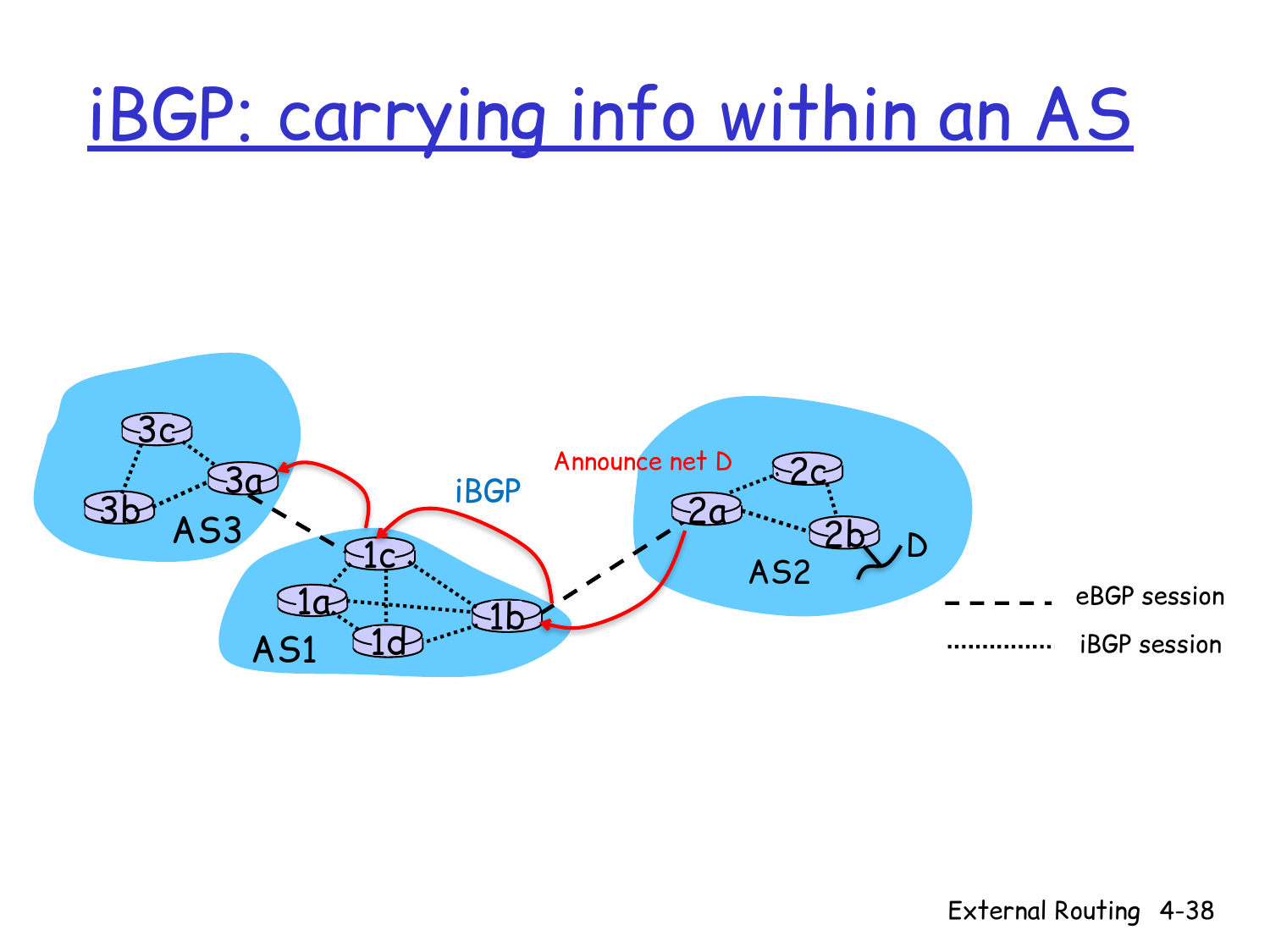

# iBGP: carrying info within an AS

3c

Announce net D

2c

3a

iBGP

3b

2a

AS3

2b

D

1c

AS2

1a

1b

1d

AS1

eBGP session

iBGP session

External Routing
4-38